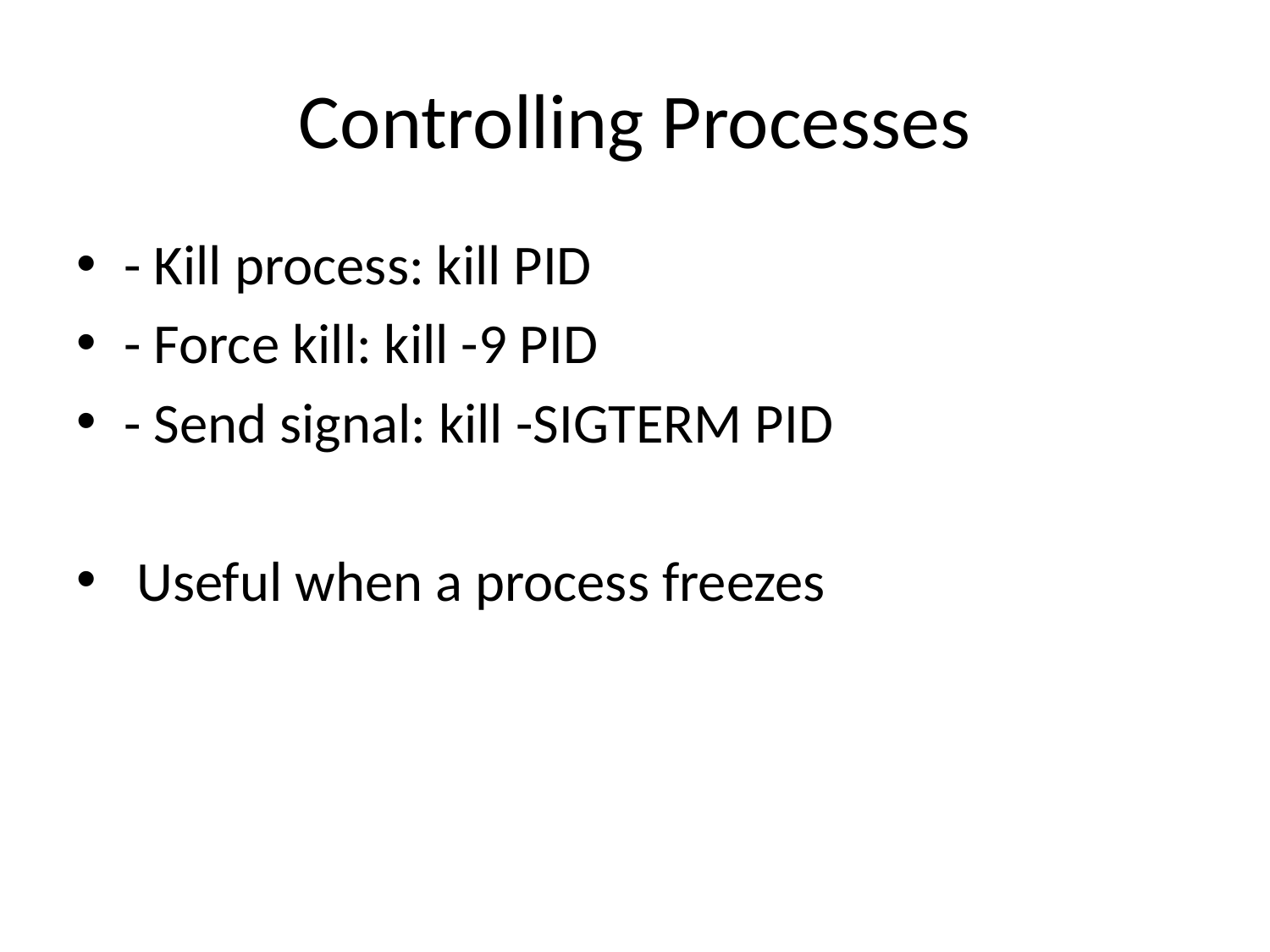

# Controlling Processes
- Kill process: kill PID
- Force kill: kill -9 PID
- Send signal: kill -SIGTERM PID

 Useful when a process freezes